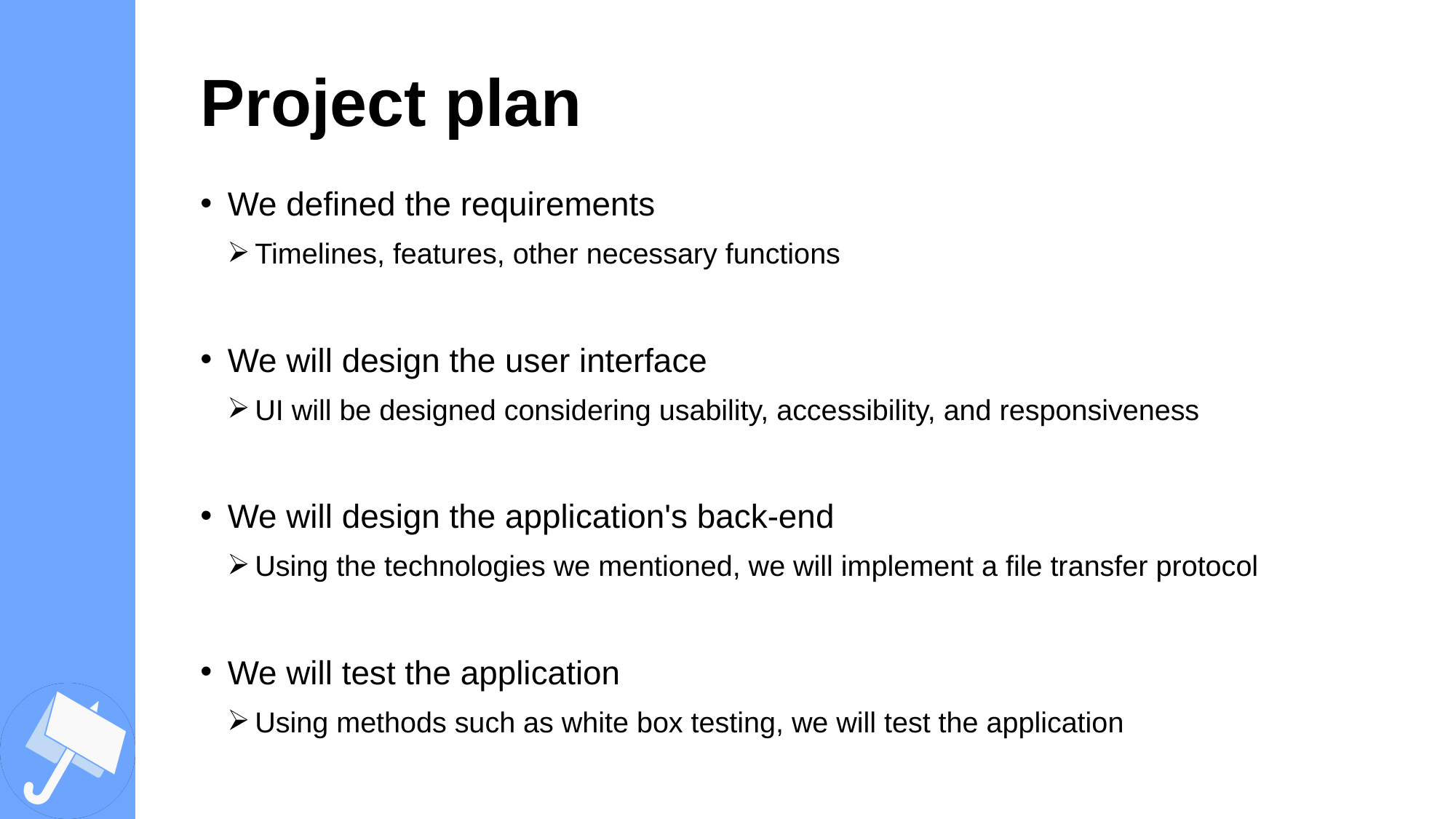

# Project plan
We defined the requirements
Timelines, features, other necessary functions

We will design the user interface
UI will be designed considering usability, accessibility, and responsiveness

We will design the application's back-end
Using the technologies we mentioned, we will implement a file transfer protocol

We will test the application
Using methods such as white box testing, we will test the application